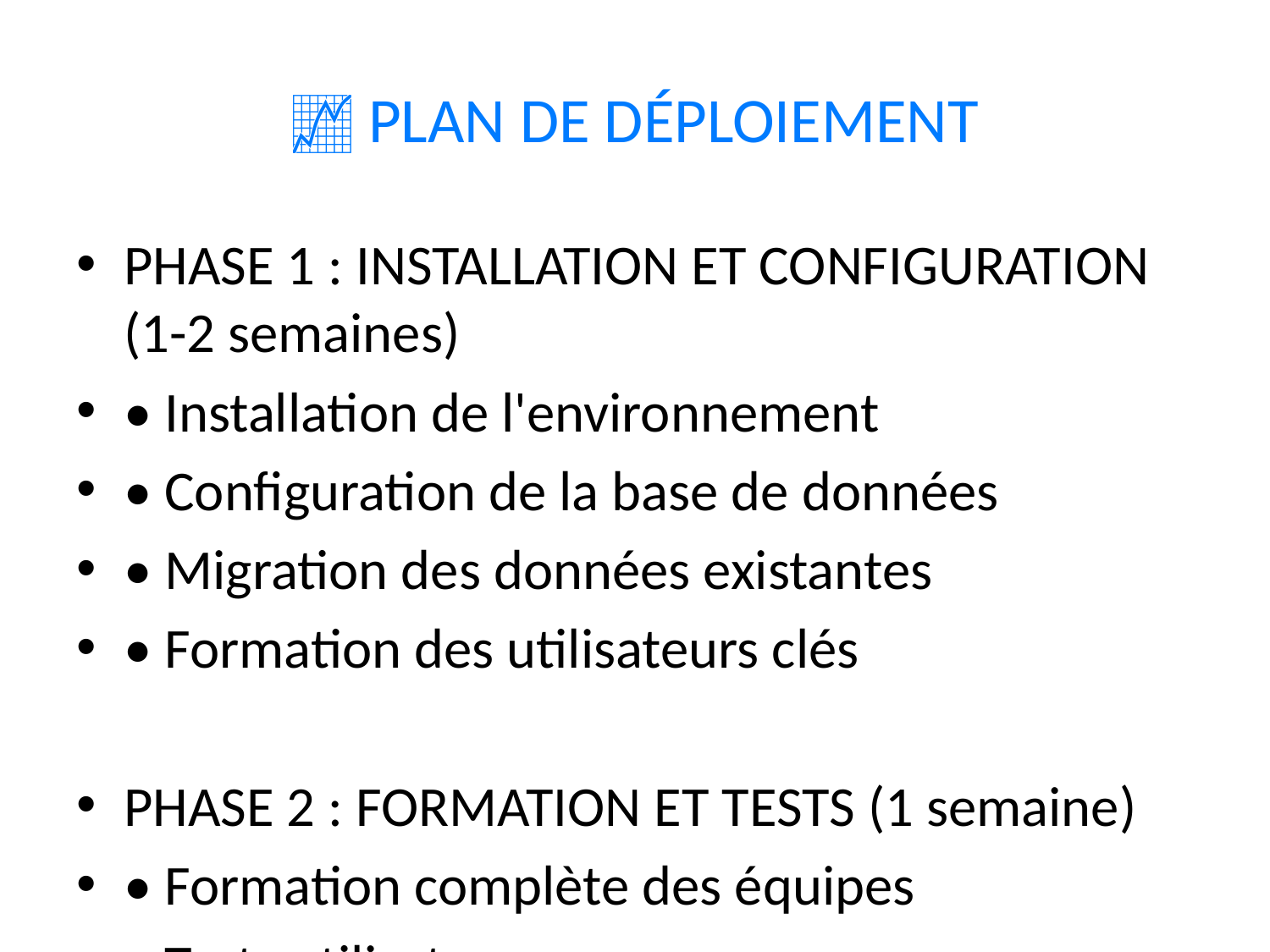

# 📈 PLAN DE DÉPLOIEMENT
PHASE 1 : INSTALLATION ET CONFIGURATION (1-2 semaines)
• Installation de l'environnement
• Configuration de la base de données
• Migration des données existantes
• Formation des utilisateurs clés

PHASE 2 : FORMATION ET TESTS (1 semaine)
• Formation complète des équipes
• Tests utilisateurs
• Ajustements et optimisations
• Validation des processus

PHASE 3 : DÉPLOIEMENT PRODUCTION (1 semaine)
• Mise en production
• Monitoring et support
• Documentation finale
• Plan de maintenance

TOTAL : 3-4 semaines pour un déploiement complet

AVANTAGES DU PLAN
• Déploiement progressif et sécurisé
• Formation intégrée à chaque phase
• Tests continus et validation
• Support technique complet